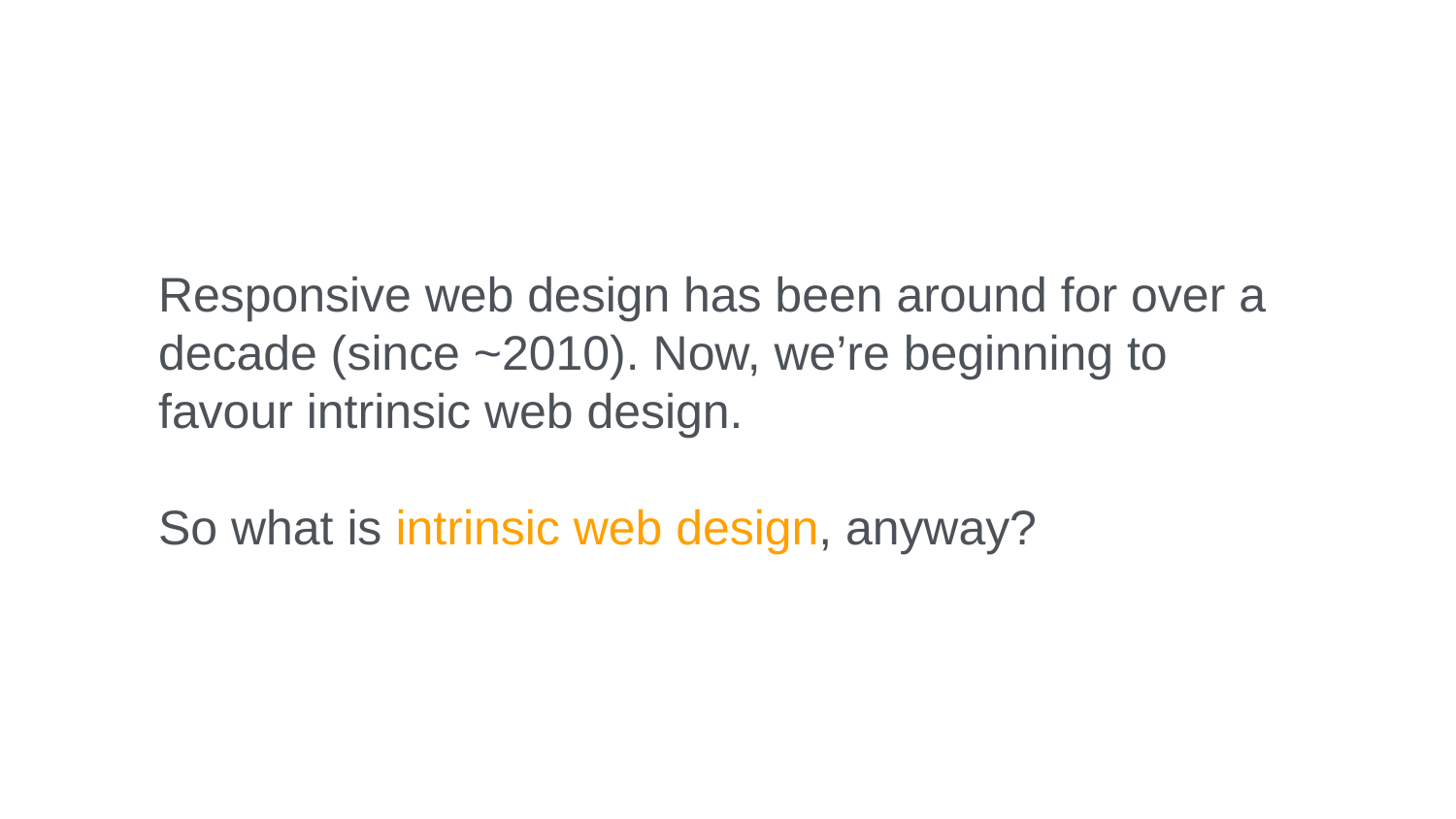

Responsive web design has been around for over a decade (since ~2010). Now, we’re beginning to favour intrinsic web design.

So what is intrinsic web design, anyway?